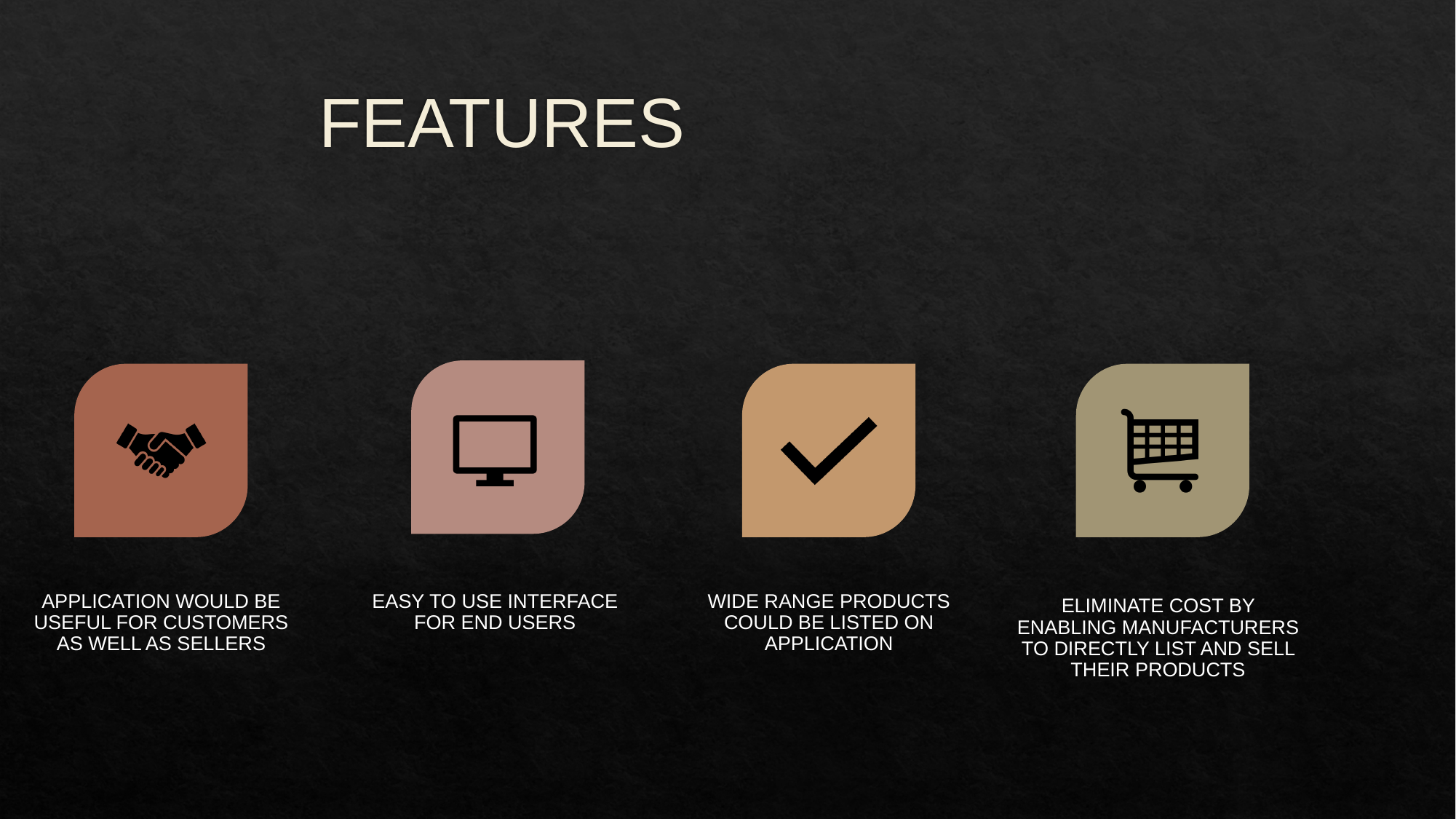

# FEATURES
Application would be useful for customers as well as sellers
Easy to use interface for end users
Wide range products could be listed on application
Eliminate cost by enabling manufacturers to directly list and sell their products